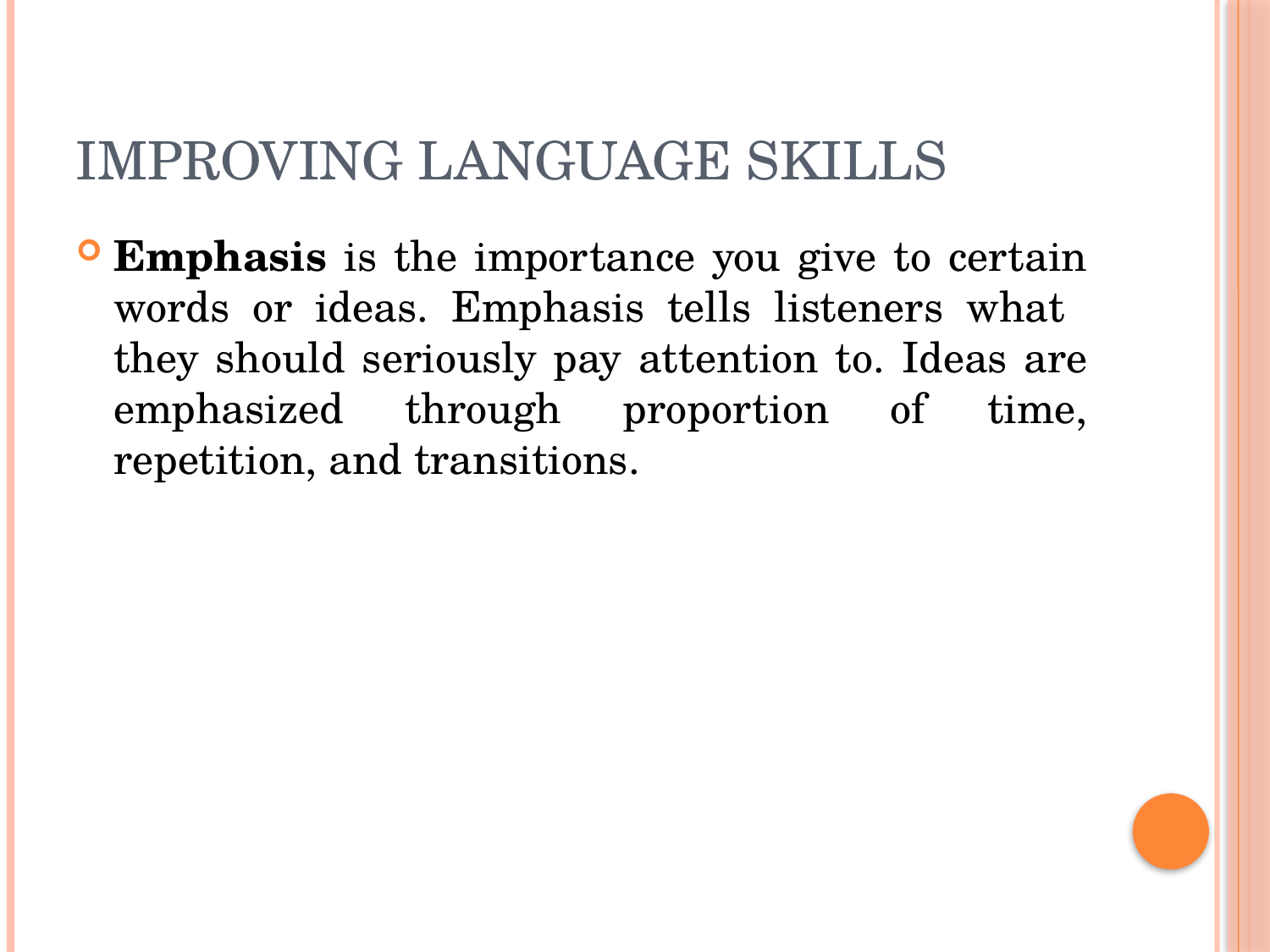

# Improving Language Skills
Emphasis is the importance you give to certain words or ideas. Emphasis tells listeners what  they should seriously pay attention to. Ideas are emphasized through proportion of time, repetition, and transitions.